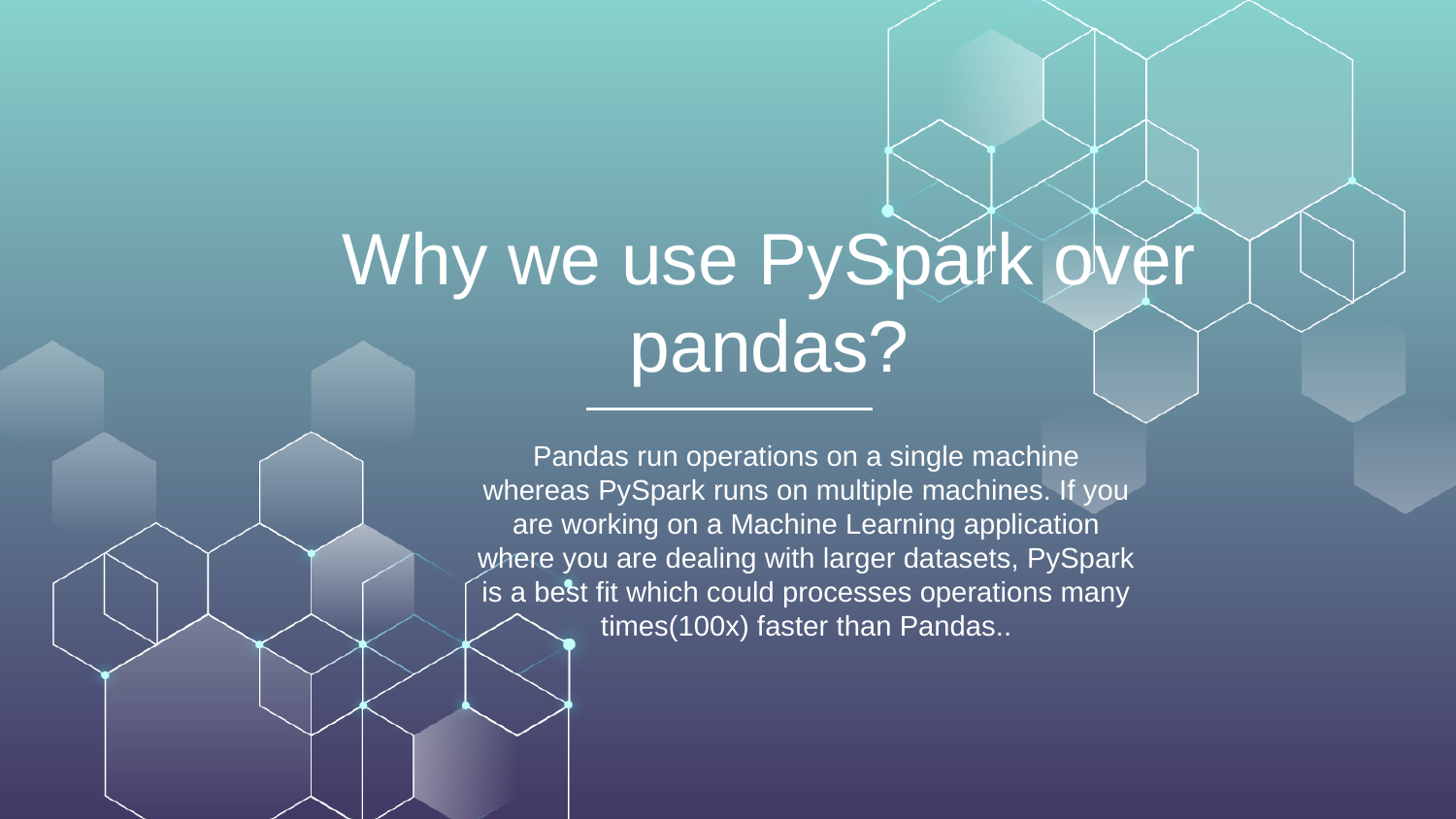

# Why we use PySpark over pandas?
Pandas run operations on a single machine whereas PySpark runs on multiple machines. If you are working on a Machine Learning application where you are dealing with larger datasets, PySpark is a best fit which could processes operations many times(100x) faster than Pandas..